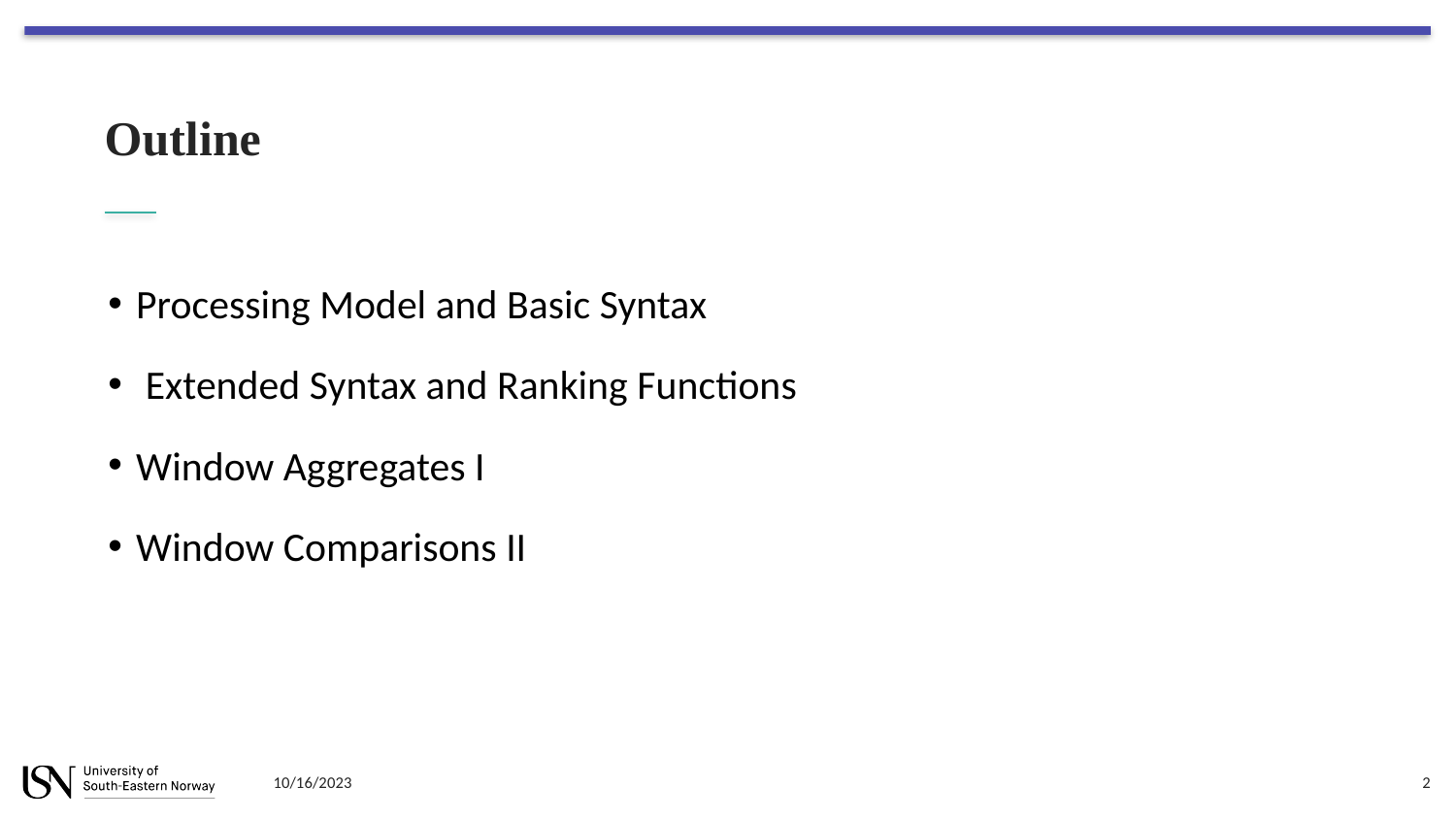

# Outline
Processing Model and Basic Syntax
 Extended Syntax and Ranking Functions
Window Aggregates I
Window Comparisons II

10/16/2023
2